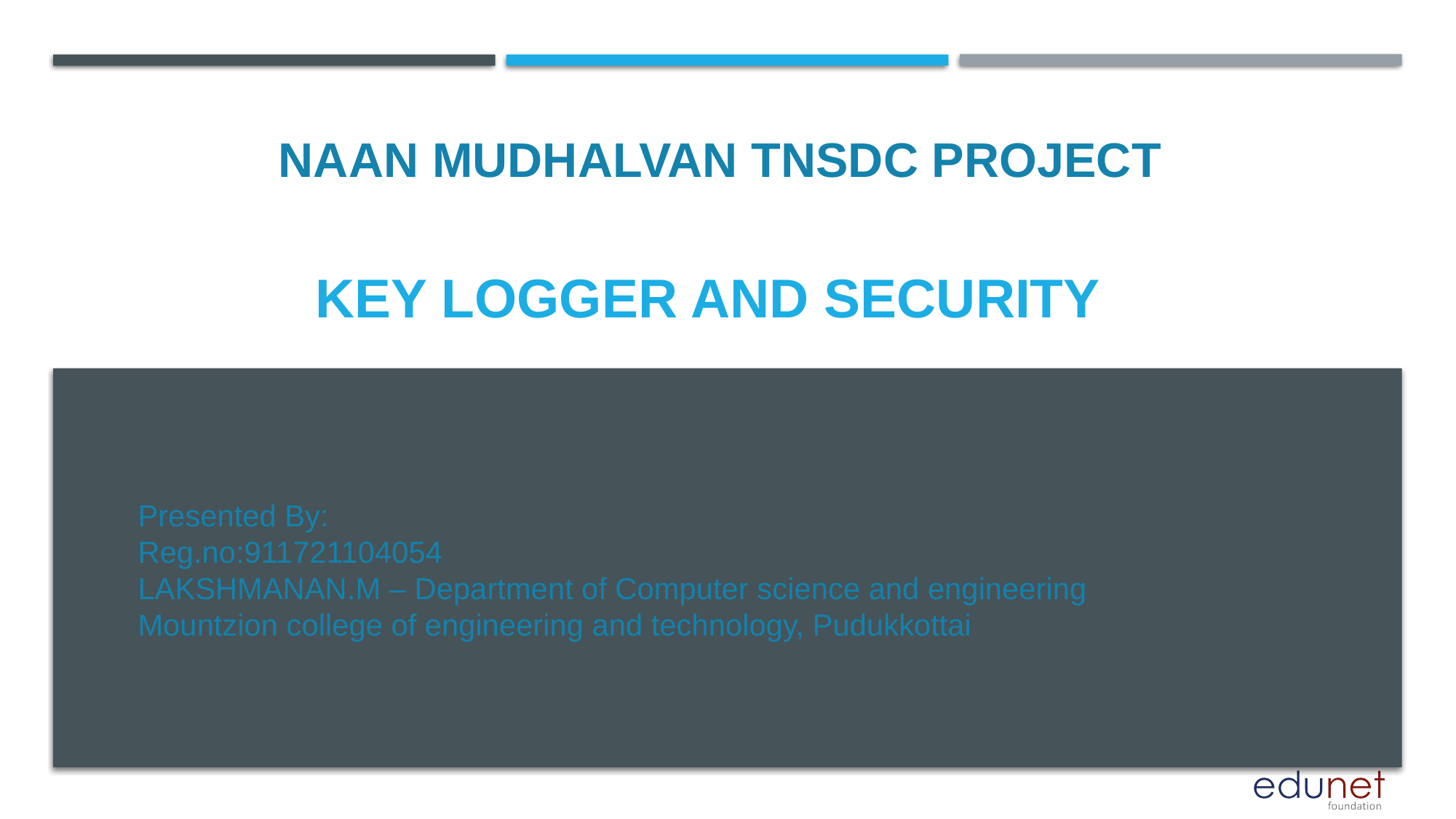

NAAN MUDHALVAN TNSDC PROJECT
# KEY LOGGER AND SECURITY
Presented By:
Reg.no:911721104054
LAKSHMANAN.M – Department of Computer science and engineering
Mountzion college of engineering and technology, Pudukkottai